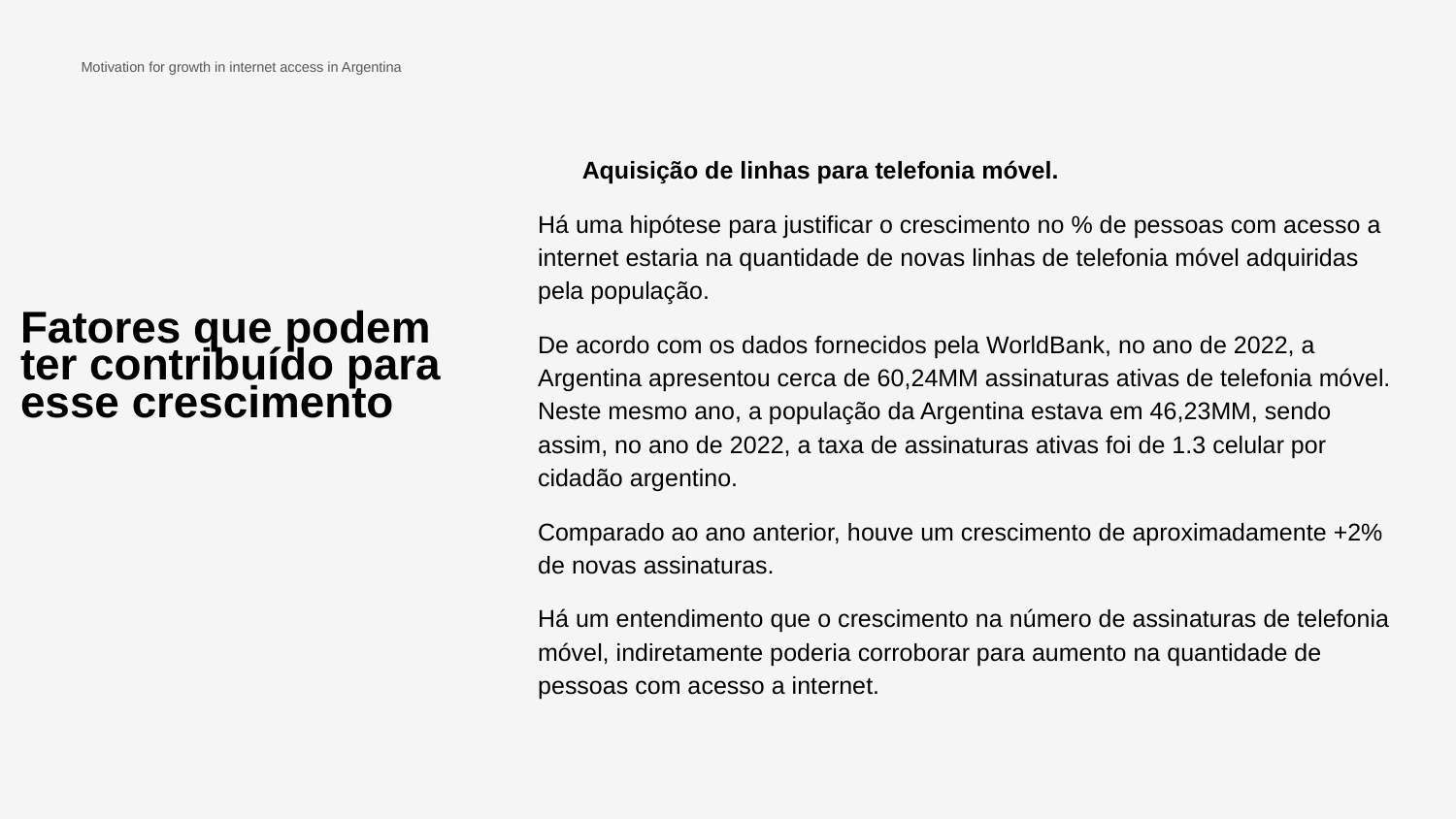

Motivation for growth in internet access in Argentina
Aquisição de linhas para telefonia móvel.
Há uma hipótese para justificar o crescimento no % de pessoas com acesso a internet estaria na quantidade de novas linhas de telefonia móvel adquiridas pela população.
De acordo com os dados fornecidos pela WorldBank, no ano de 2022, a Argentina apresentou cerca de 60,24MM assinaturas ativas de telefonia móvel. Neste mesmo ano, a população da Argentina estava em 46,23MM, sendo assim, no ano de 2022, a taxa de assinaturas ativas foi de 1.3 celular por cidadão argentino.
Comparado ao ano anterior, houve um crescimento de aproximadamente +2% de novas assinaturas.
Há um entendimento que o crescimento na número de assinaturas de telefonia móvel, indiretamente poderia corroborar para aumento na quantidade de pessoas com acesso a internet.
Fatores que podem ter contribuído para esse crescimento